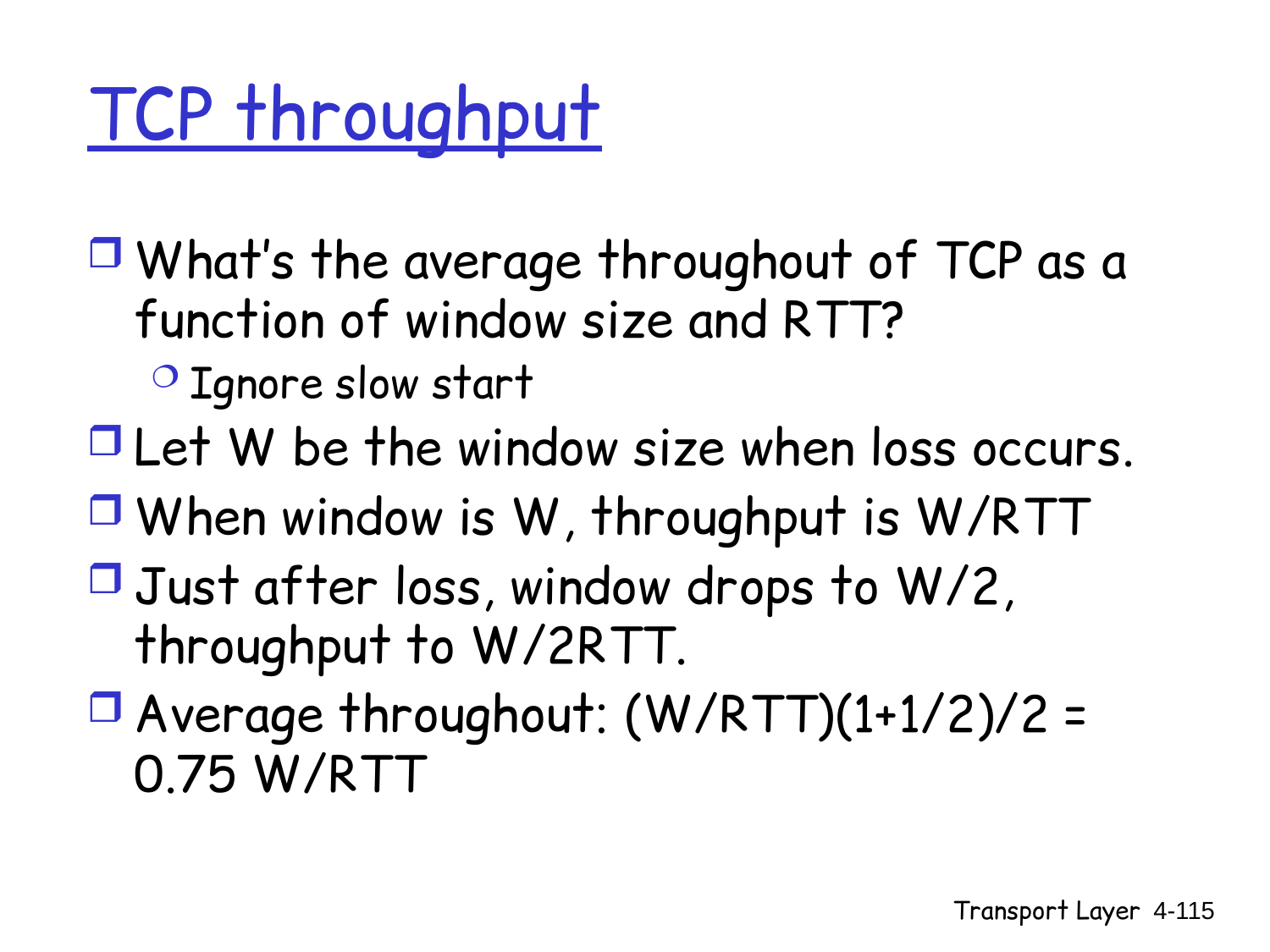

# TCP throughput
What’s the average throughout of TCP as a function of window size and RTT?
Ignore slow start
Let W be the window size when loss occurs.
When window is W, throughput is W/RTT
Just after loss, window drops to W/2, throughput to W/2RTT.
Average throughout: (W/RTT)(1+1/2)/2 = 0.75 W/RTT
Transport Layer
4-115